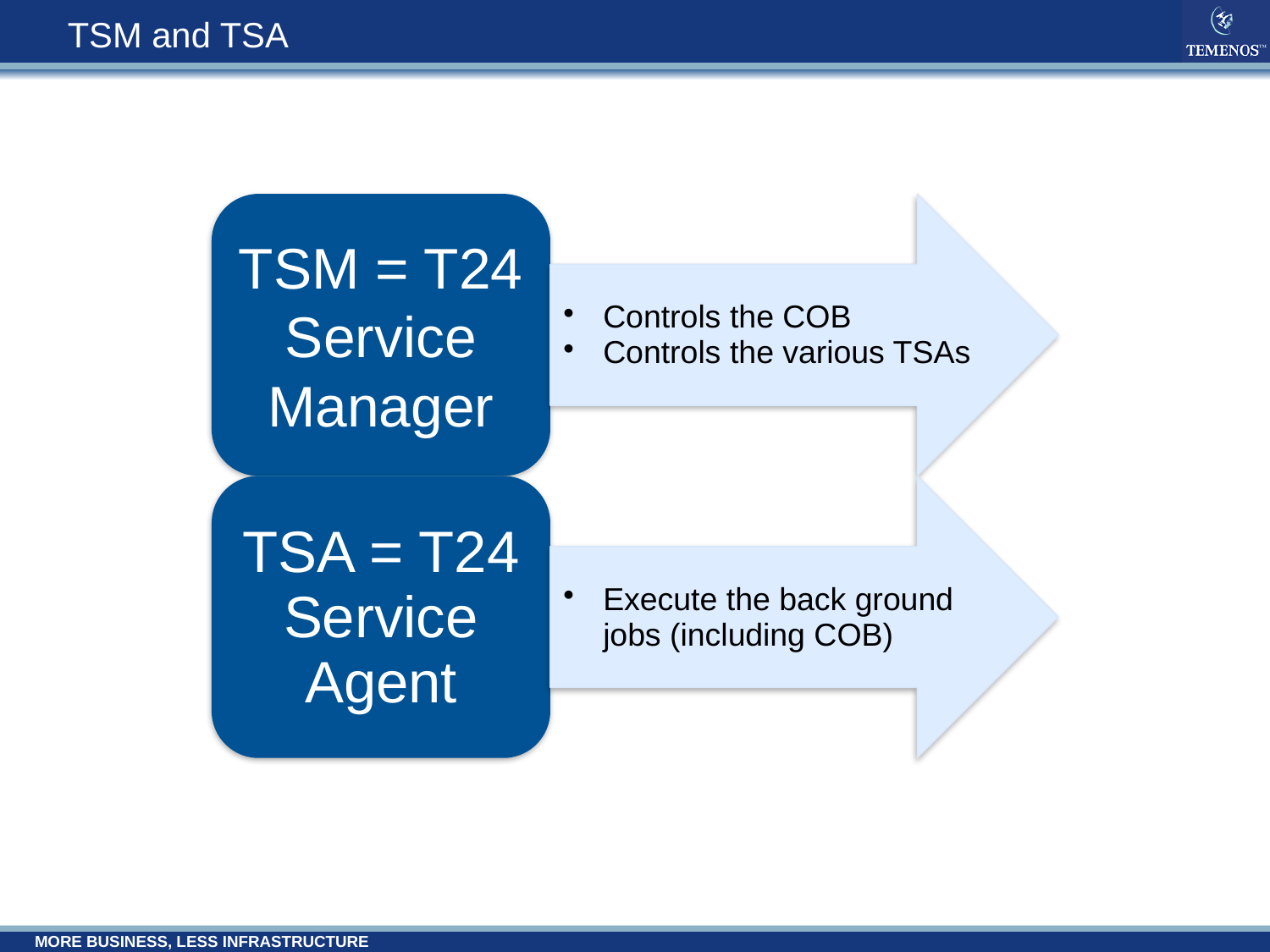

# TSM and TSA
TSM = T24 Service Manager
Controls the COB
Controls the various TSAs
TSA = T24 Service Agent
Execute the back ground jobs (including COB)